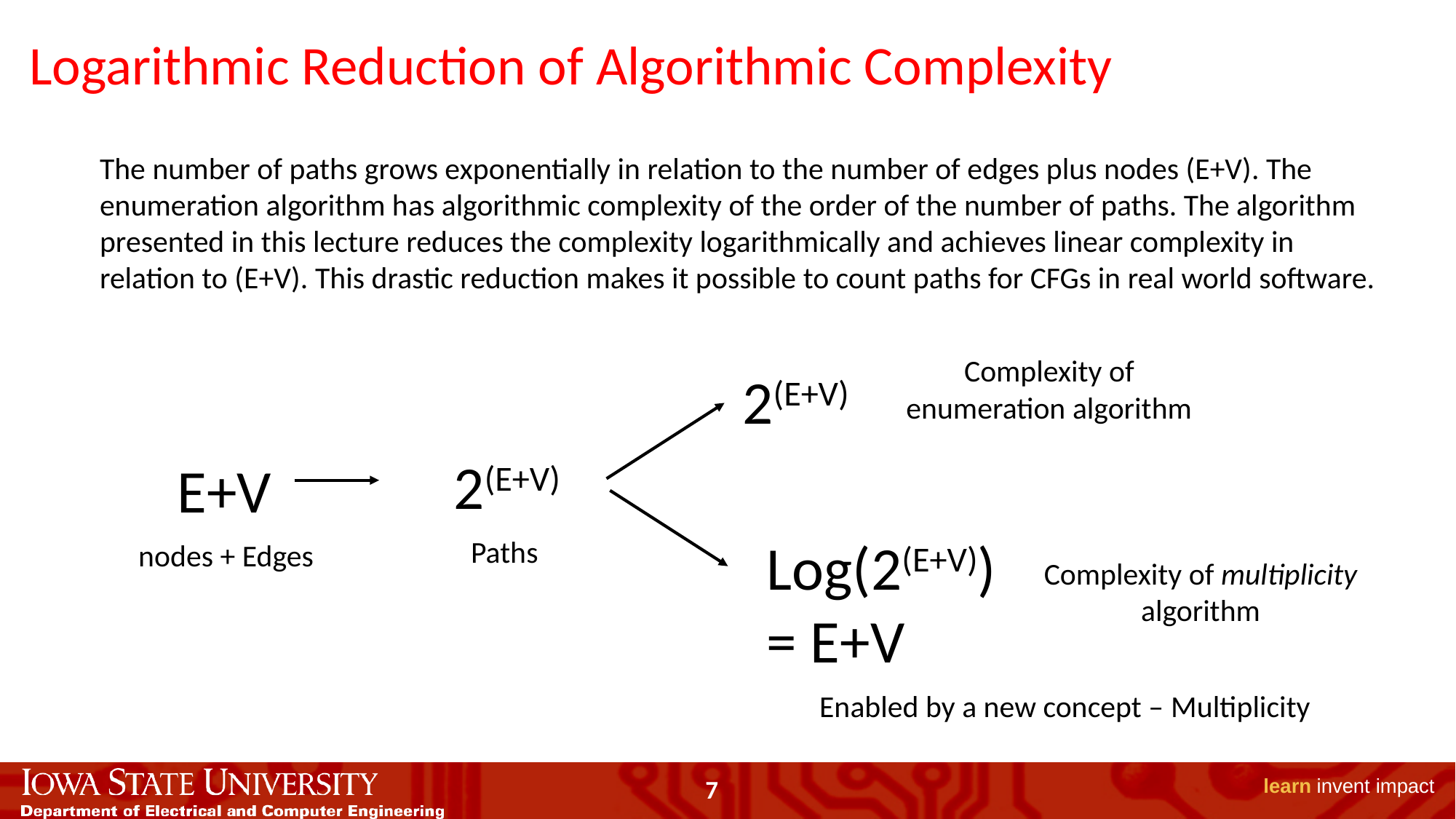

# Logarithmic Reduction of Algorithmic Complexity
The number of paths grows exponentially in relation to the number of edges plus nodes (E+V). The enumeration algorithm has algorithmic complexity of the order of the number of paths. The algorithm presented in this lecture reduces the complexity logarithmically and achieves linear complexity in relation to (E+V). This drastic reduction makes it possible to count paths for CFGs in real world software.
Complexity of enumeration algorithm
2(E+V)
2(E+V)
E+V
Log(2(E+V)) = E+V
Paths
nodes + Edges
Complexity of multiplicity algorithm
Enabled by a new concept – Multiplicity
7